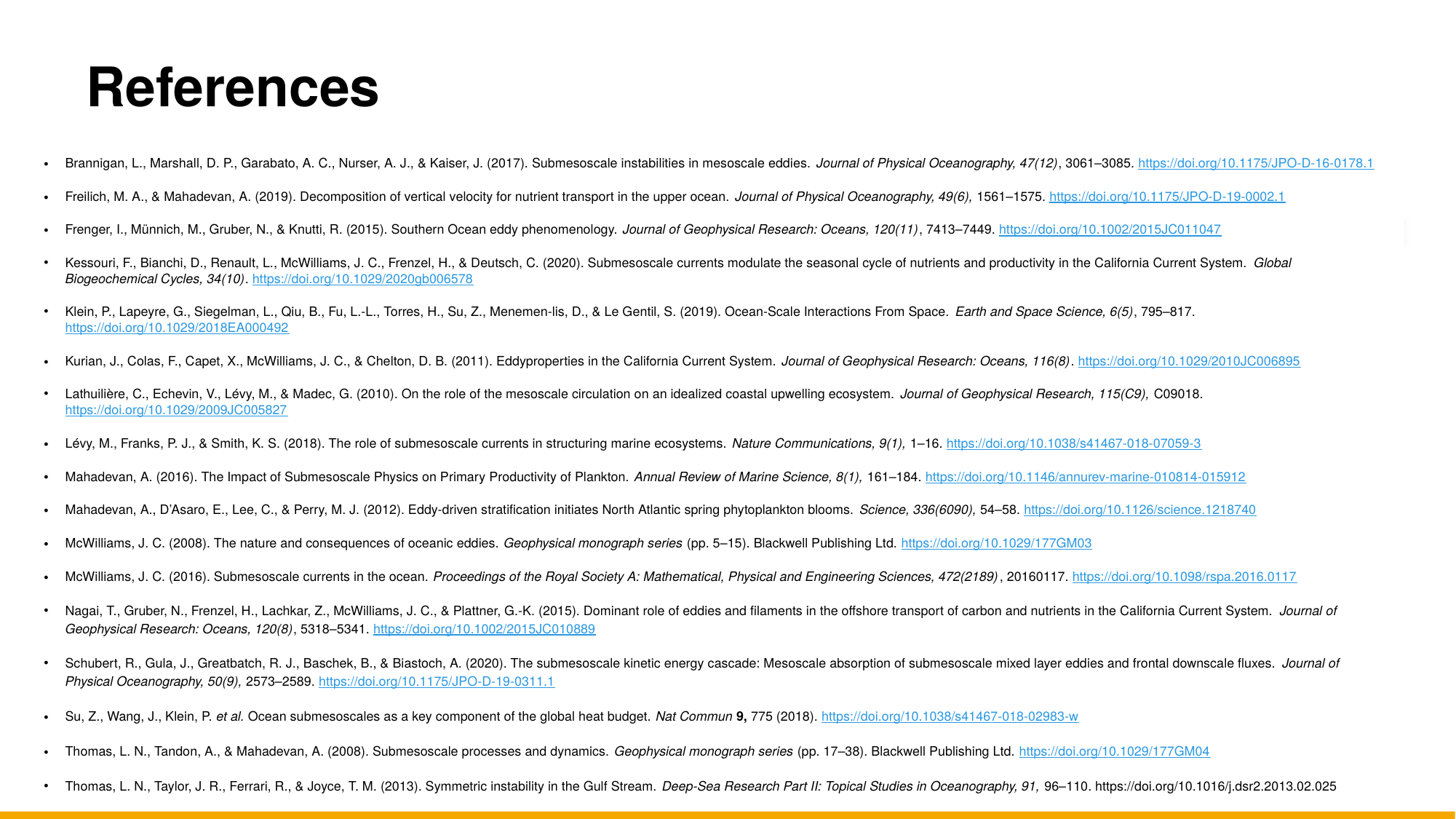

# References
Brannigan, L., Marshall, D. P., Garabato, A. C., Nurser, A. J., & Kaiser, J. (2017). Submesoscale instabilities in mesoscale eddies. Journal of Physical Oceanography, 47(12), 3061–3085. https://doi.org/10.1175/JPO-D-16-0178.1
Freilich, M. A., & Mahadevan, A. (2019). Decomposition of vertical velocity for nutrient transport in the upper ocean. Journal of Physical Oceanography, 49(6), 1561–1575. https://doi.org/10.1175/JPO-D-19-0002.1
Frenger, I., Münnich, M., Gruber, N., & Knutti, R. (2015). Southern Ocean eddy phenomenology. Journal of Geophysical Research: Oceans, 120(11), 7413–7449. https://doi.org/10.1002/2015JC011047
Kessouri, F., Bianchi, D., Renault, L., McWilliams, J. C., Frenzel, H., & Deutsch, C. (2020). Submesoscale currents modulate the seasonal cycle of nutrients and productivity in the California Current System. Global Biogeochemical Cycles, 34(10). https://doi.org/10.1029/2020gb006578
Klein, P., Lapeyre, G., Siegelman, L., Qiu, B., Fu, L.-L., Torres, H., Su, Z., Menemen-lis, D., & Le Gentil, S. (2019). Ocean‐Scale Interactions From Space. Earth and Space Science, 6(5), 795–817. https://doi.org/10.1029/2018EA000492
Kurian, J., Colas, F., Capet, X., McWilliams, J. C., & Chelton, D. B. (2011). Eddyproperties in the California Current System. Journal of Geophysical Research: Oceans, 116(8). https://doi.org/10.1029/2010JC006895
Lathuilière, C., Echevin, V., Lévy, M., & Madec, G. (2010). On the role of the mesoscale circulation on an idealized coastal upwelling ecosystem. Journal of Geophysical Research, 115(C9), C09018. https://doi.org/10.1029/2009JC005827
Lévy, M., Franks, P. J., & Smith, K. S. (2018). The role of submesoscale currents in structuring marine ecosystems. Nature Communications, 9(1), 1–16. https://doi.org/10.1038/s41467-018-07059-3
Mahadevan, A. (2016). The Impact of Submesoscale Physics on Primary Productivity of Plankton. Annual Review of Marine Science, 8(1), 161–184. https://doi.org/10.1146/annurev-marine-010814-015912
Mahadevan, A., D’Asaro, E., Lee, C., & Perry, M. J. (2012). Eddy-driven stratification initiates North Atlantic spring phytoplankton blooms. Science, 336(6090), 54–58. https://doi.org/10.1126/science.1218740
McWilliams, J. C. (2008). The nature and consequences of oceanic eddies. Geophysical monograph series (pp. 5–15). Blackwell Publishing Ltd. https://doi.org/10.1029/177GM03
McWilliams, J. C. (2016). Submesoscale currents in the ocean. Proceedings of the Royal Society A: Mathematical, Physical and Engineering Sciences, 472(2189), 20160117. https://doi.org/10.1098/rspa.2016.0117
Nagai, T., Gruber, N., Frenzel, H., Lachkar, Z., McWilliams, J. C., & Plattner, G.-K. (2015). Dominant role of eddies and filaments in the offshore transport of carbon and nutrients in the California Current System. Journal of Geophysical Research: Oceans, 120(8), 5318–5341. https://doi.org/10.1002/2015JC010889
Schubert, R., Gula, J., Greatbatch, R. J., Baschek, B., & Biastoch, A. (2020). The submesoscale kinetic energy cascade: Mesoscale absorption of submesoscale mixed layer eddies and frontal downscale fluxes. Journal of Physical Oceanography, 50(9), 2573–2589. https://doi.org/10.1175/JPO-D-19-0311.1
Su, Z., Wang, J., Klein, P. et al. Ocean submesoscales as a key component of the global heat budget. Nat Commun 9, 775 (2018). https://doi.org/10.1038/s41467-018-02983-w
Thomas, L. N., Tandon, A., & Mahadevan, A. (2008). Submesoscale processes and dynamics. Geophysical monograph series (pp. 17–38). Blackwell Publishing Ltd. https://doi.org/10.1029/177GM04
Thomas, L. N., Taylor, J. R., Ferrari, R., & Joyce, T. M. (2013). Symmetric instability in the Gulf Stream. Deep-Sea Research Part II: Topical Studies in Oceanography, 91, 96–110. https://doi.org/10.1016/j.dsr2.2013.02.025